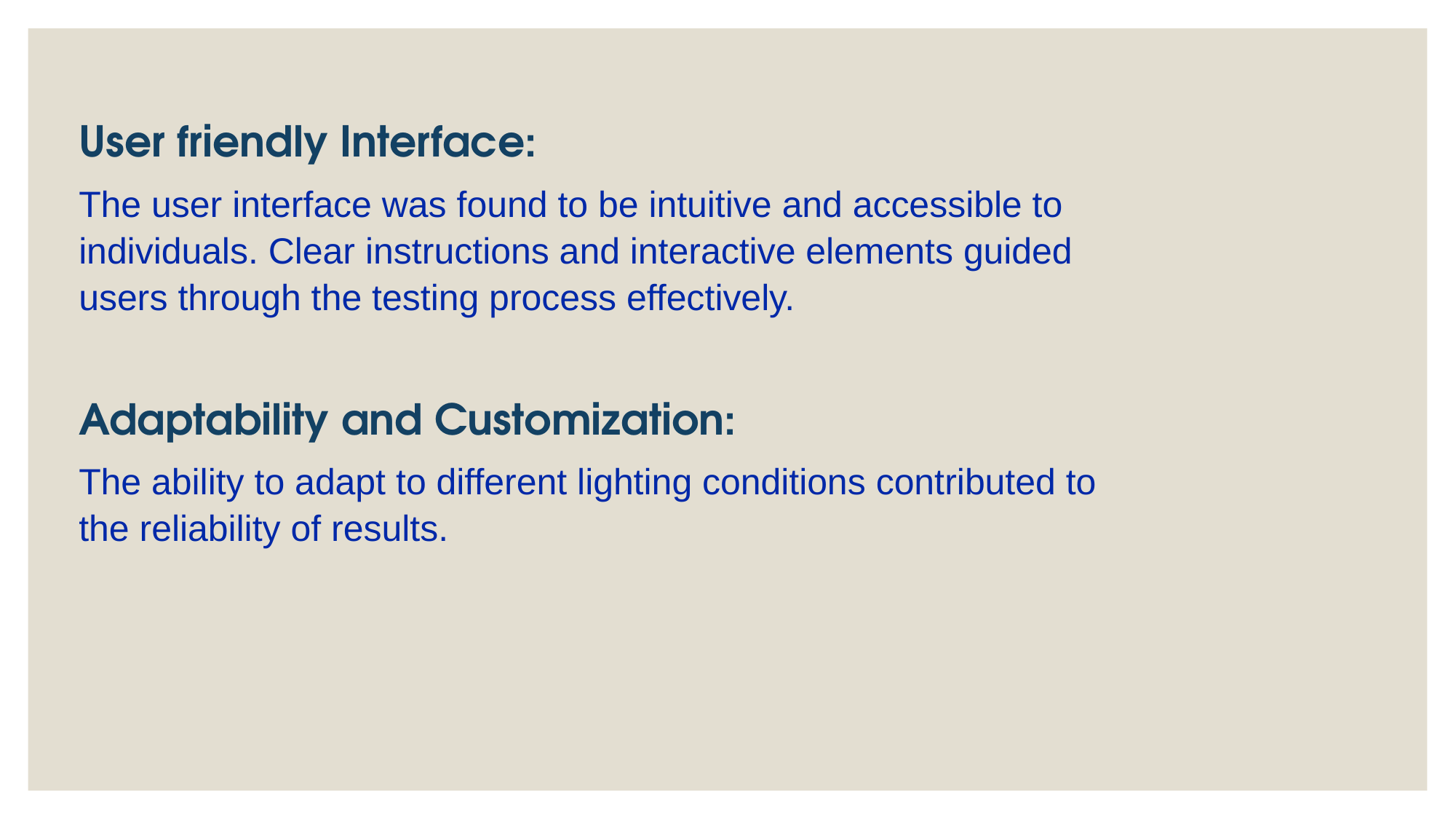

User friendly Interface:
The user interface was found to be intuitive and accessible to individuals. Clear instructions and interactive elements guided users through the testing process effectively.

Adaptability and Customization:
The ability to adapt to different lighting conditions contributed to the reliability of results.